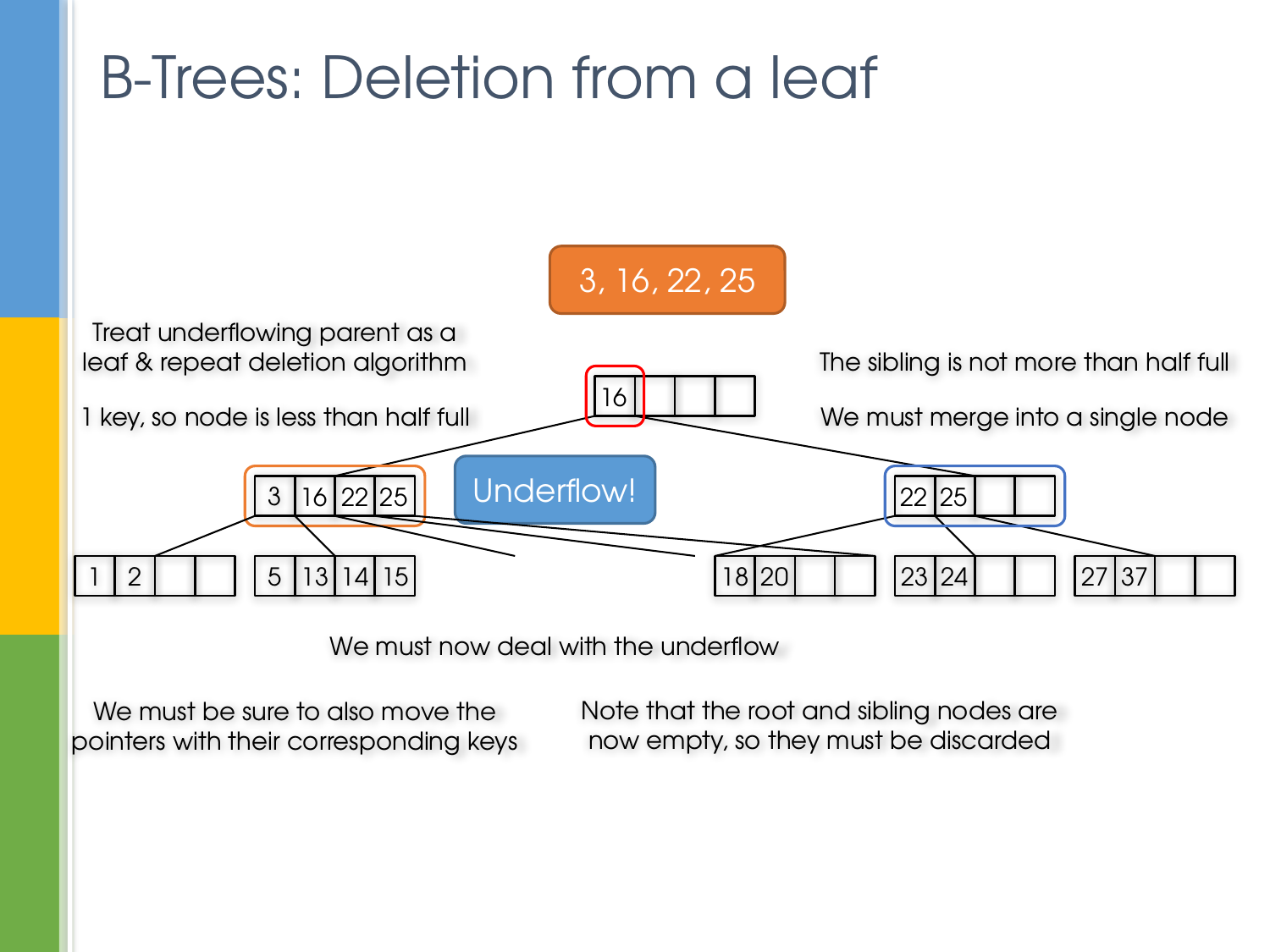

# B-Trees: Deletion from a leaf
3, 16, 22, 25
Treat underflowing parent as a leaf & repeat deletion algorithm
The sibling is not more than half full

16
1 key, so node is less than half full
We must merge into a single node

Underflow!

3

16
22
25
22
25
1
2

5
13
14
15
18
20

23
24

27
37

We must now deal with the underflow
Note that the root and sibling nodes are now empty, so they must be discarded
We must be sure to also move the pointers with their corresponding keys